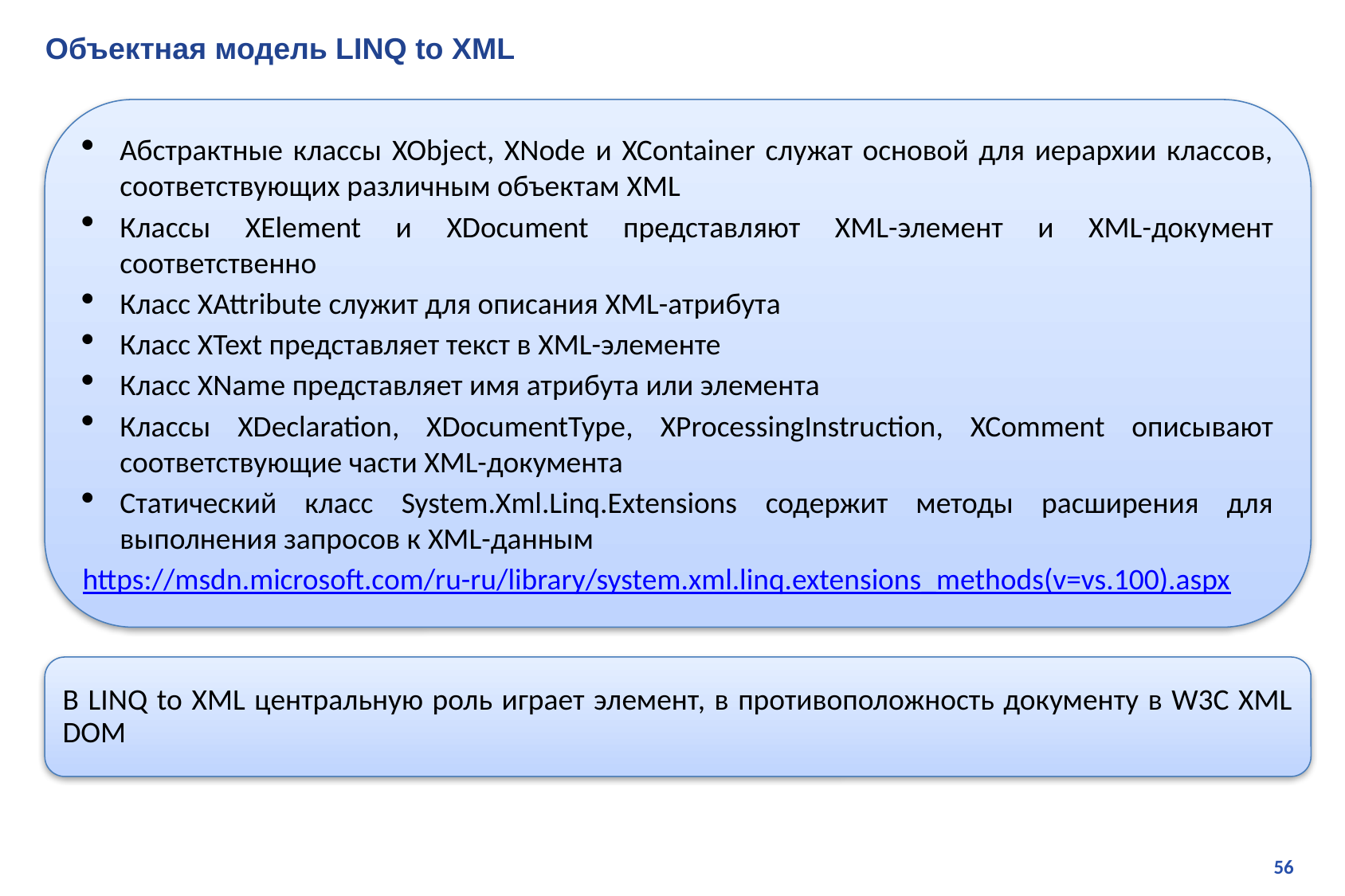

# Объектная модель LINQ to XML
Абстрактные классы XObject, XNode и XContainer служат основой для иерархии классов, соответствующих различным объектам XML
Классы XElement и XDocument представляют XML-элемент и XML-документ соответственно
Класс XAttribute служит для описания XML-атрибута
Класс XText представляет текст в XML-элементе
Класс XName представляет имя атрибута или элемента
Классы XDeclaration, XDocumentType, XProcessingInstruction, XComment описывают соответствующие части XML-документа
Статический класс System.Xml.Linq.Extensions содержит методы расширения для выполнения запросов к XML-данным
https://msdn.microsoft.com/ru-ru/library/system.xml.linq.extensions_methods(v=vs.100).aspx
В LINQ to XML центральную роль играет элемент, в противоположность документу в W3C XML DOM